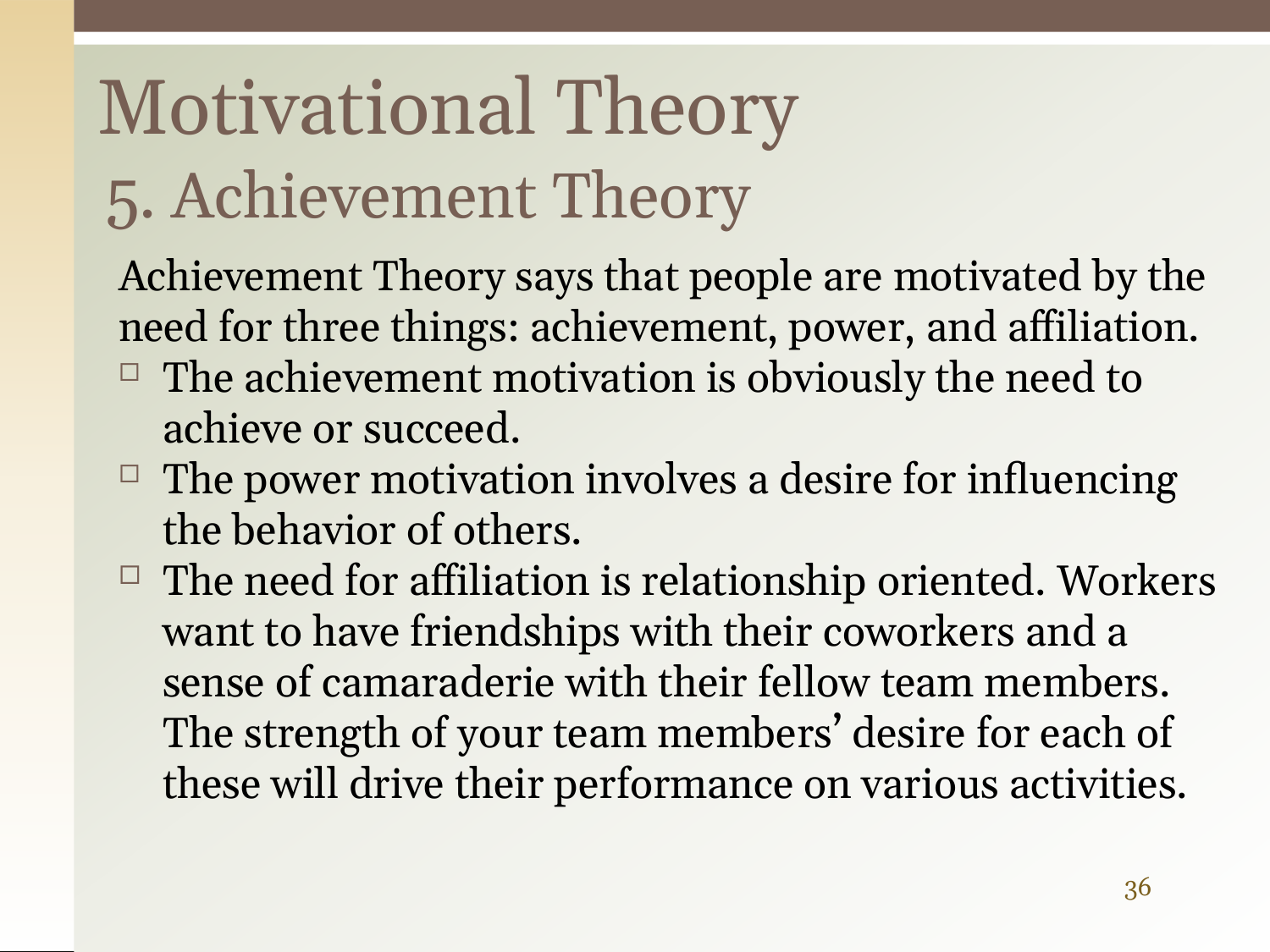

# Motivational Theory
Achievement Theory
Achievement Theory says that people are motivated by the
need for three things: achievement, power, and affiliation.
The achievement motivation is obviously the need to
achieve or succeed.
The power motivation involves a desire for influencing the behavior of others.
The need for affiliation is relationship oriented. Workers want to have friendships with their coworkers and a sense of camaraderie with their fellow team members. The strength of your team members’ desire for each of these will drive their performance on various activities.
36